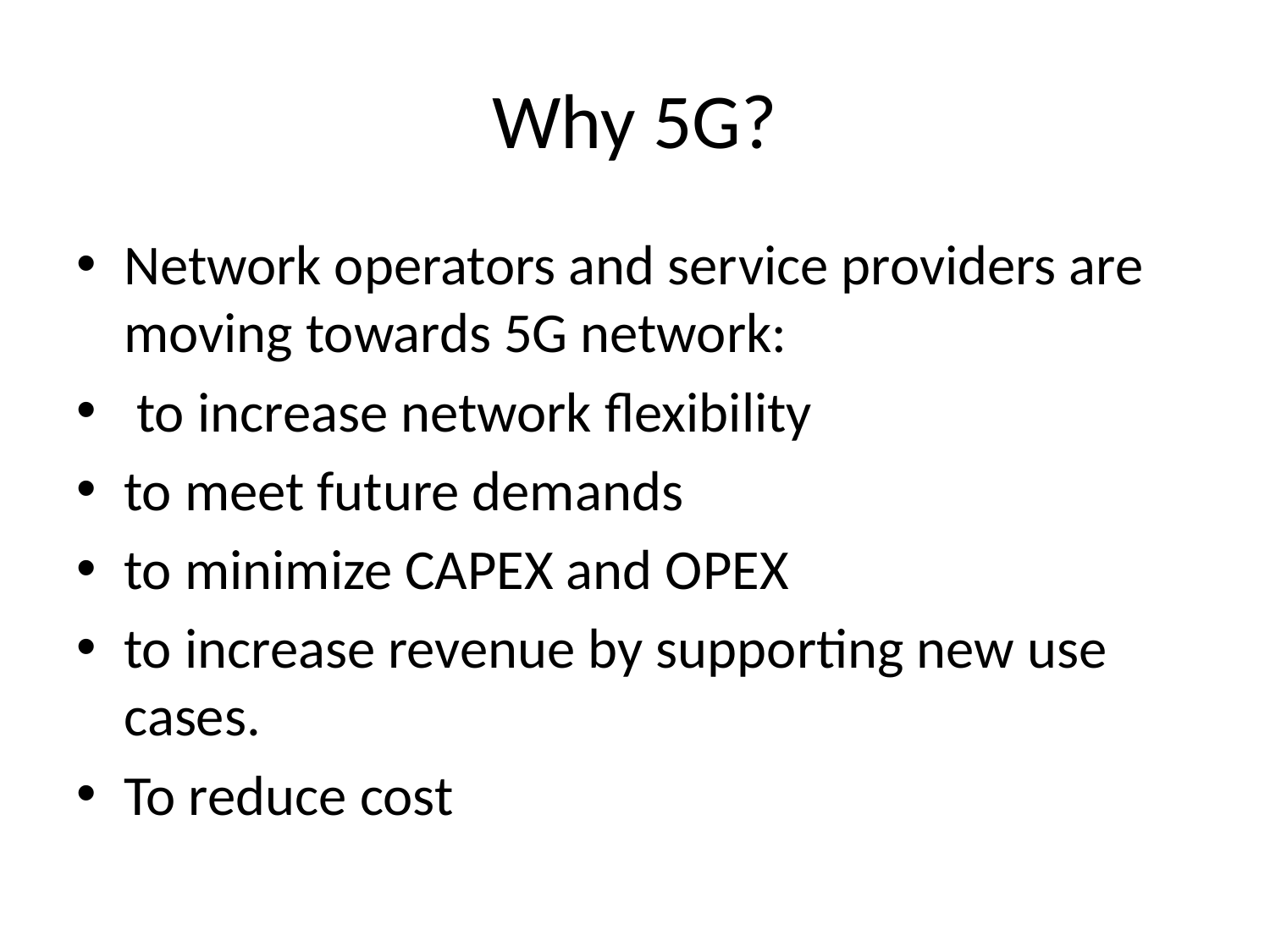

# Why 5G?
Network operators and service providers are moving towards 5G network:
 to increase network flexibility
to meet future demands
to minimize CAPEX and OPEX
to increase revenue by supporting new use cases.
To reduce cost